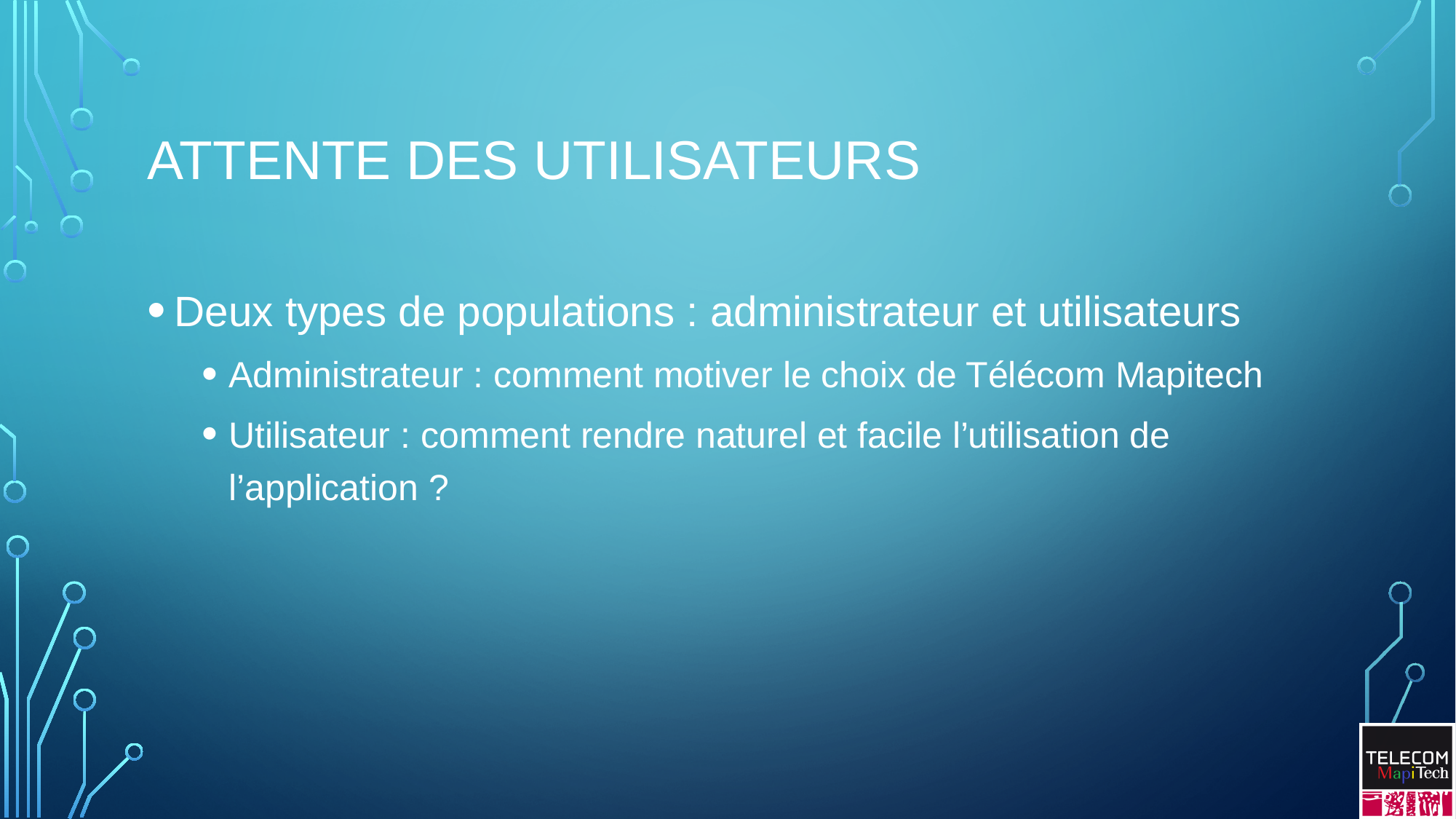

# Attente des utilisateurs
Deux types de populations : administrateur et utilisateurs
Administrateur : comment motiver le choix de Télécom Mapitech
Utilisateur : comment rendre naturel et facile l’utilisation de l’application ?